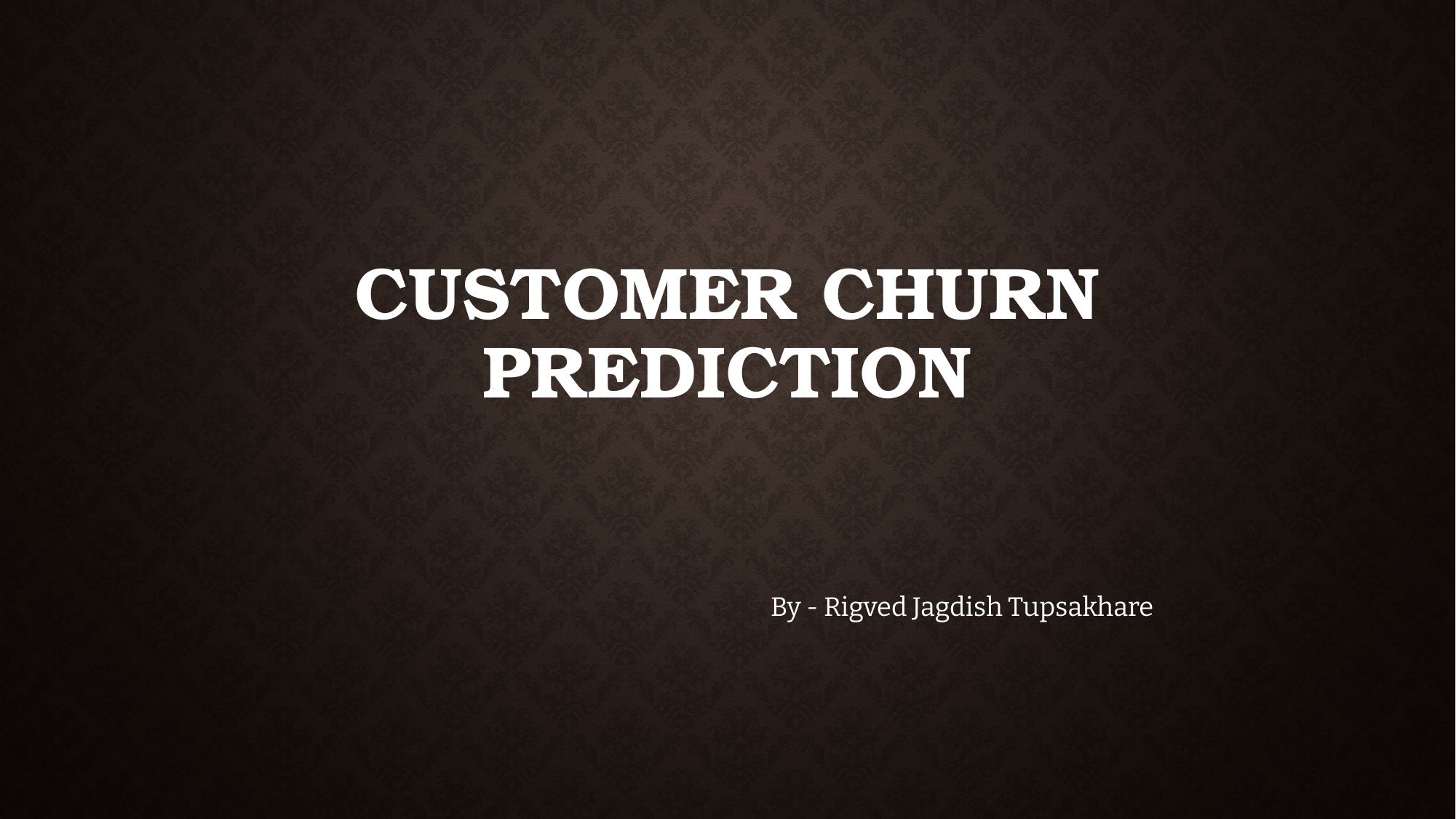

# Customer Churn prediction

                                                                                         By - Rigved Jagdish Tupsakhare